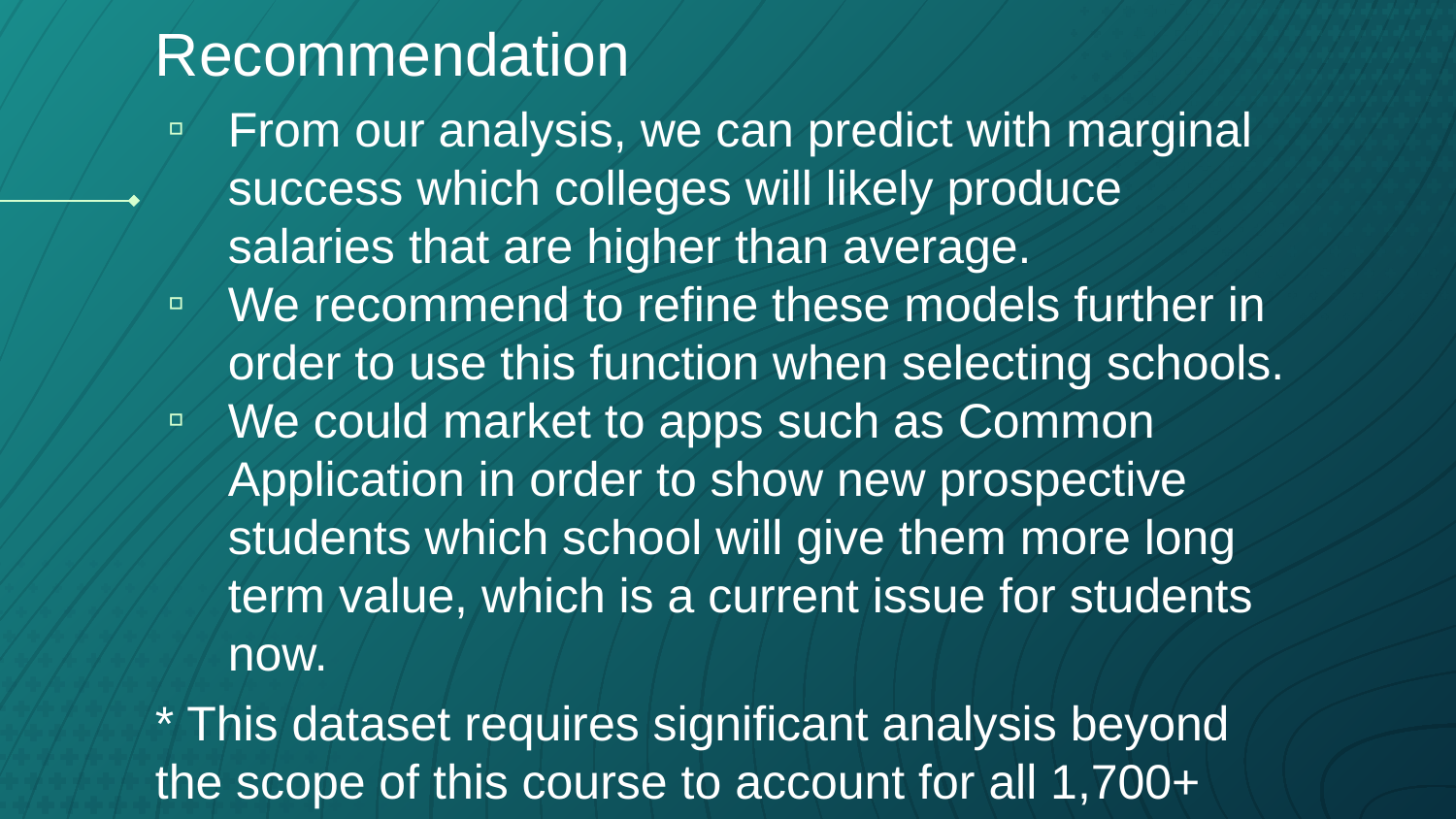

# Recommendation
From our analysis, we can predict with marginal success which colleges will likely produce salaries that are higher than average.
We recommend to refine these models further in order to use this function when selecting schools.
We could market to apps such as Common Application in order to show new prospective students which school will give them more long term value, which is a current issue for students now.
* This dataset requires significant analysis beyond the scope of this course to account for all 1,700+ columns and 13 years worth of data for thousands of schools.